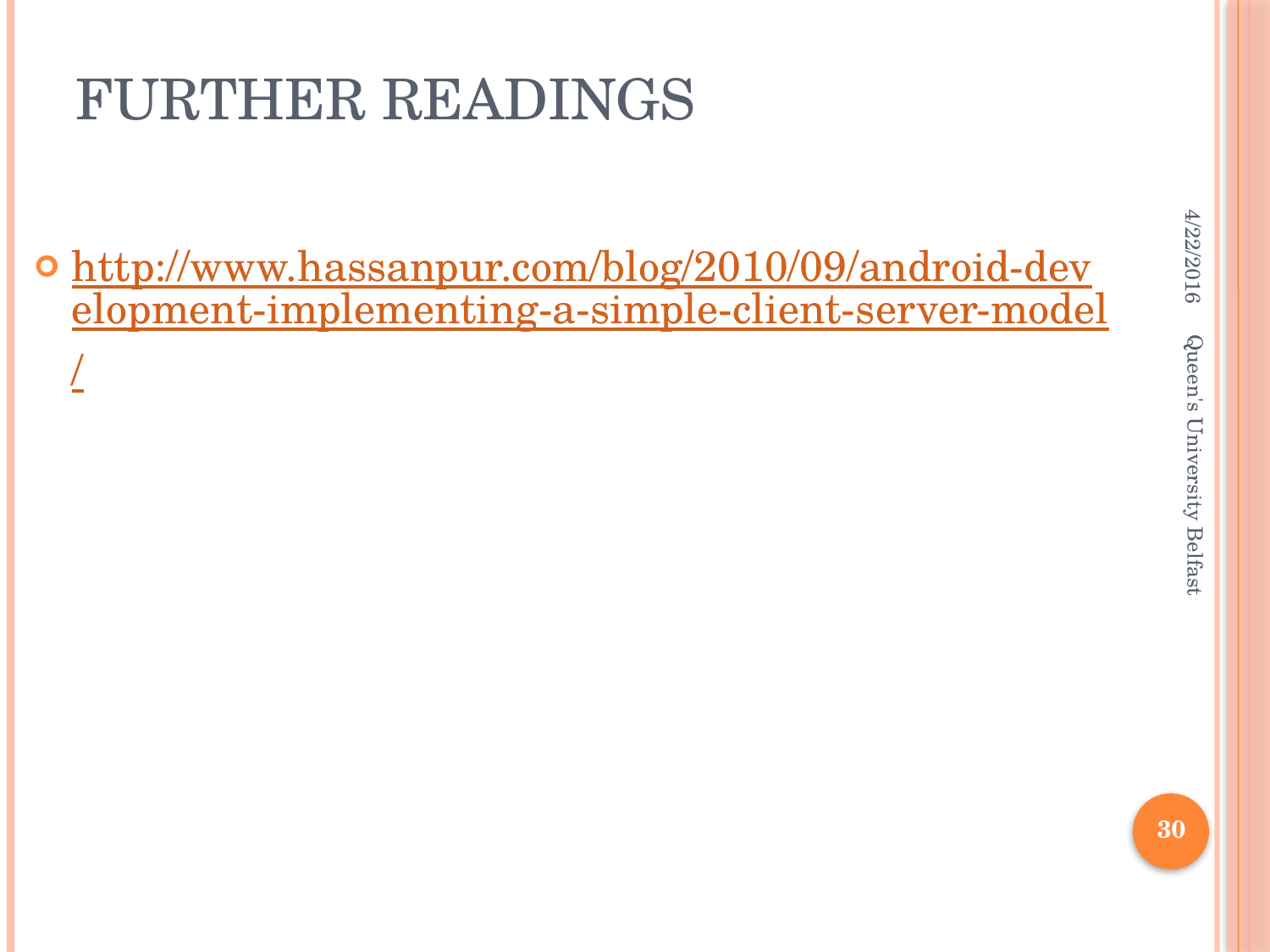

# Further readings
4/22/2016
http://www.hassanpur.com/blog/2010/09/android-development-implementing-a-simple-client-server-model/

Queen's University Belfast
30